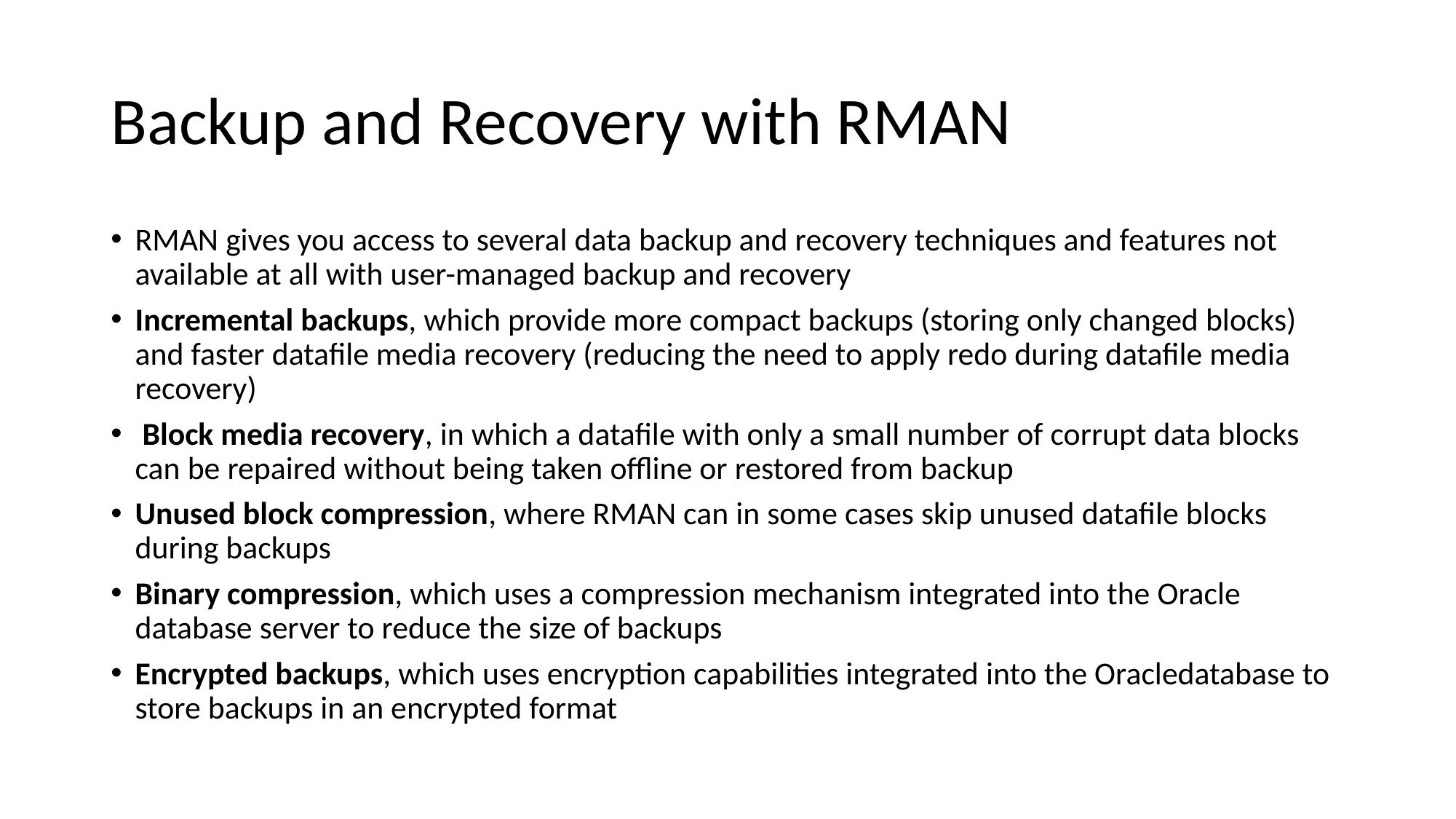

# Backup and Recovery with RMAN
RMAN gives you access to several data backup and recovery techniques and features not available at all with user-managed backup and recovery
Incremental backups, which provide more compact backups (storing only changed blocks) and faster datafile media recovery (reducing the need to apply redo during datafile media recovery)
 Block media recovery, in which a datafile with only a small number of corrupt data blocks can be repaired without being taken offline or restored from backup
Unused block compression, where RMAN can in some cases skip unused datafile blocks during backups
Binary compression, which uses a compression mechanism integrated into the Oracle database server to reduce the size of backups
Encrypted backups, which uses encryption capabilities integrated into the Oracledatabase to store backups in an encrypted format